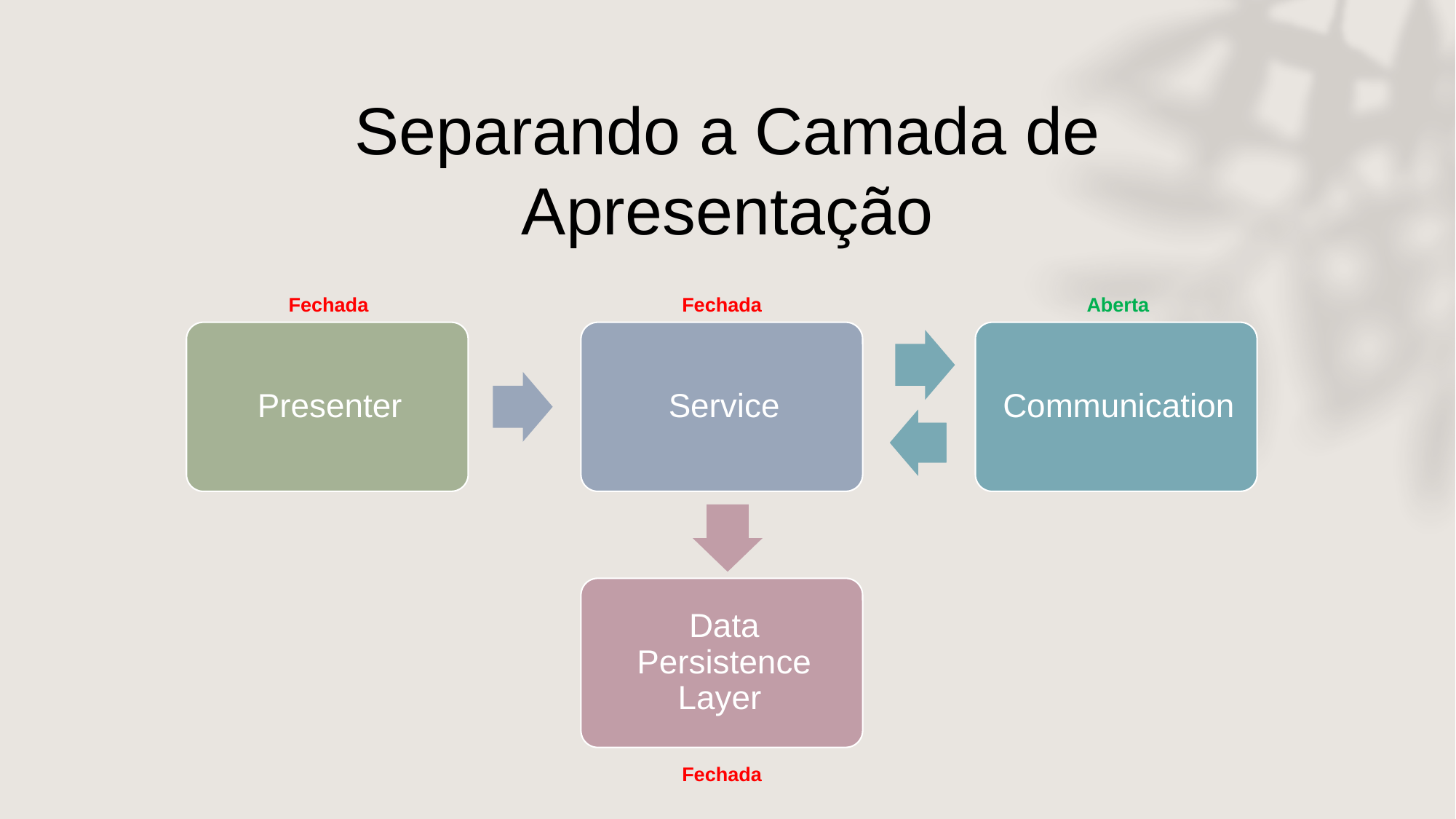

# Separando a Camada de Apresentação
Fechada
Fechada
Aberta
Presenter

Service

Communication

Data Persistence Layer

Fechada